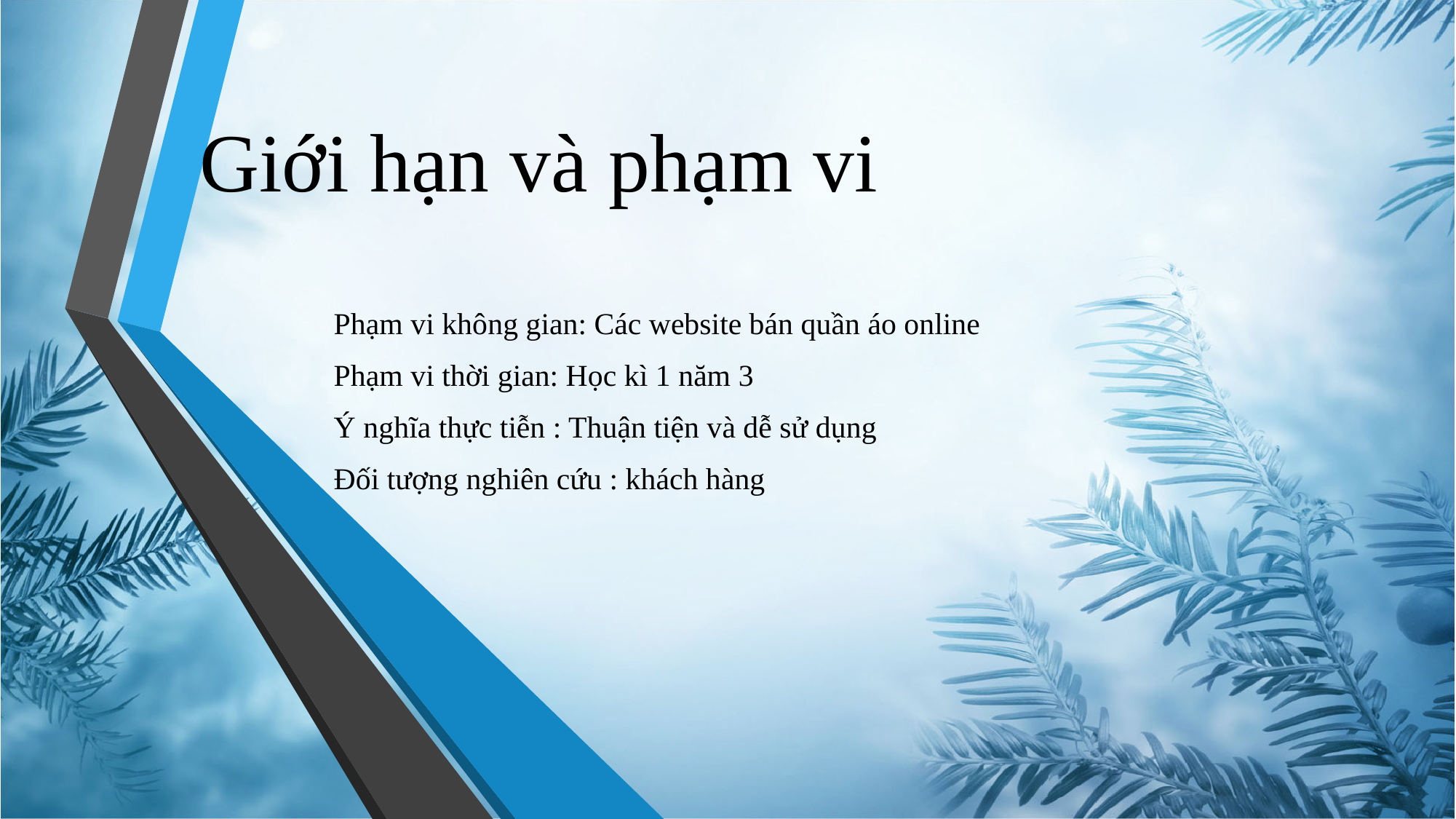

# Giới hạn và phạm vi
Phạm vi không gian: Các website bán quần áo online
Phạm vi thời gian: Học kì 1 năm 3
Ý nghĩa thực tiễn : Thuận tiện và dễ sử dụng
Đối tượng nghiên cứu : khách hàng